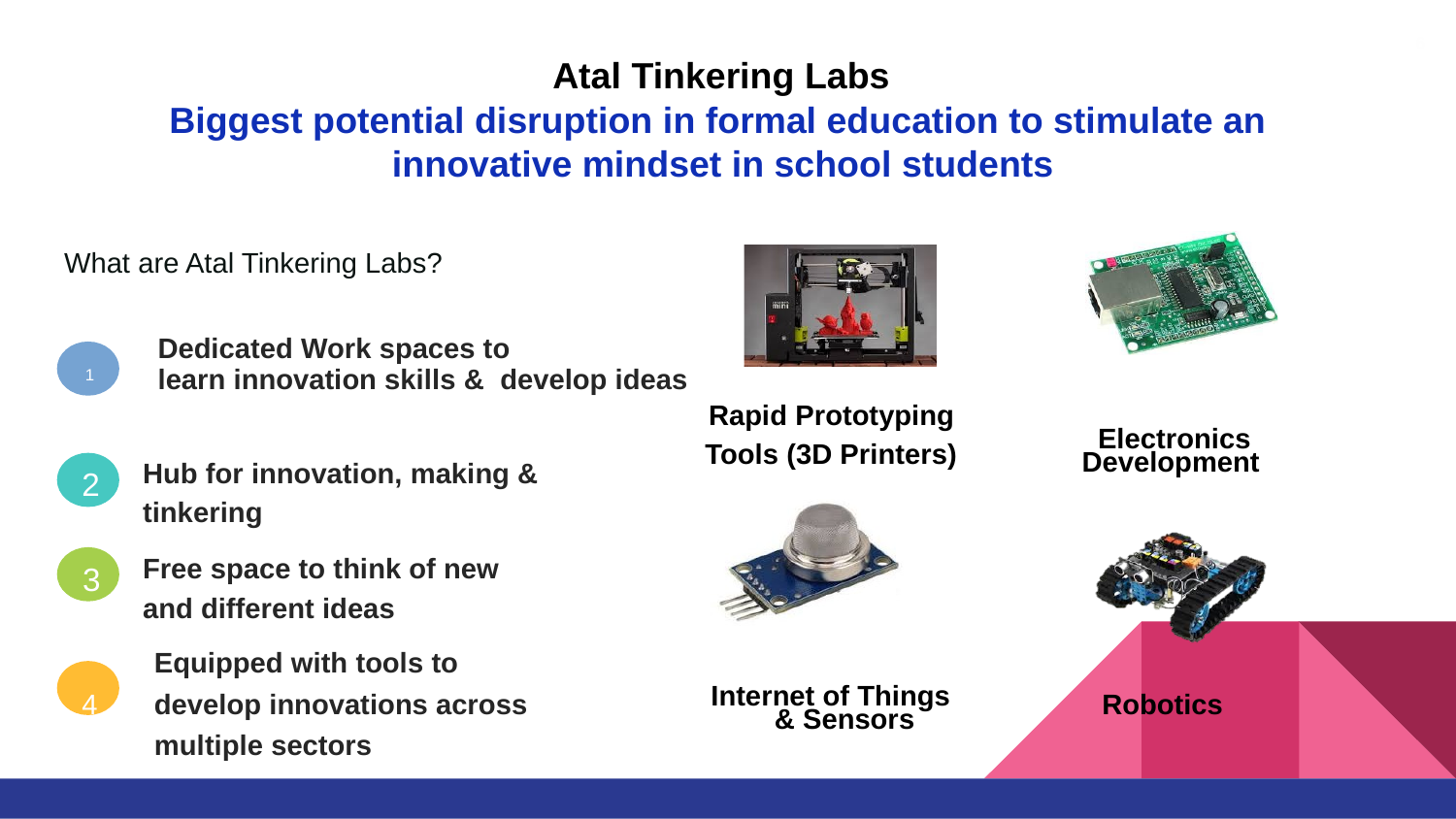

6
Atal Tinkering Labs
Biggest potential disruption in formal education to stimulate an  innovative mindset in school students

What are Atal Tinkering Labs?
Dedicated Work spaces to
1	learn innovation skills &  develop ideas

Rapid Prototyping  Tools (3D Printers)
Electronics  Development
Hub for innovation, making &  tinkering

2

Free space to think of new  and different ideas

3
Equipped with tools to
4	develop innovations across  multiple sectors

Internet of Things  & Sensors
Robotics